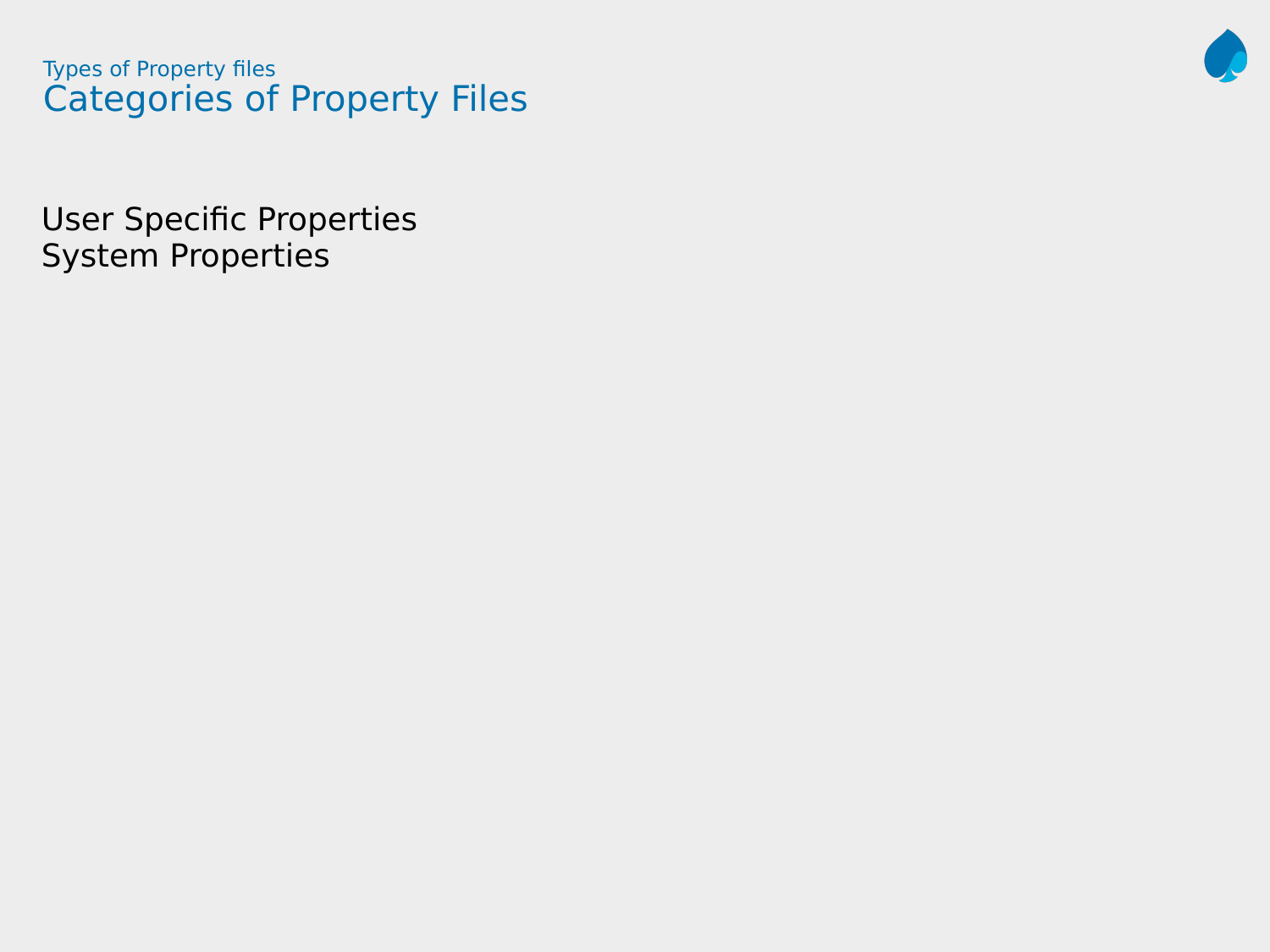

# Types of Property files Categories of Property Files
User Specific Properties
System Properties